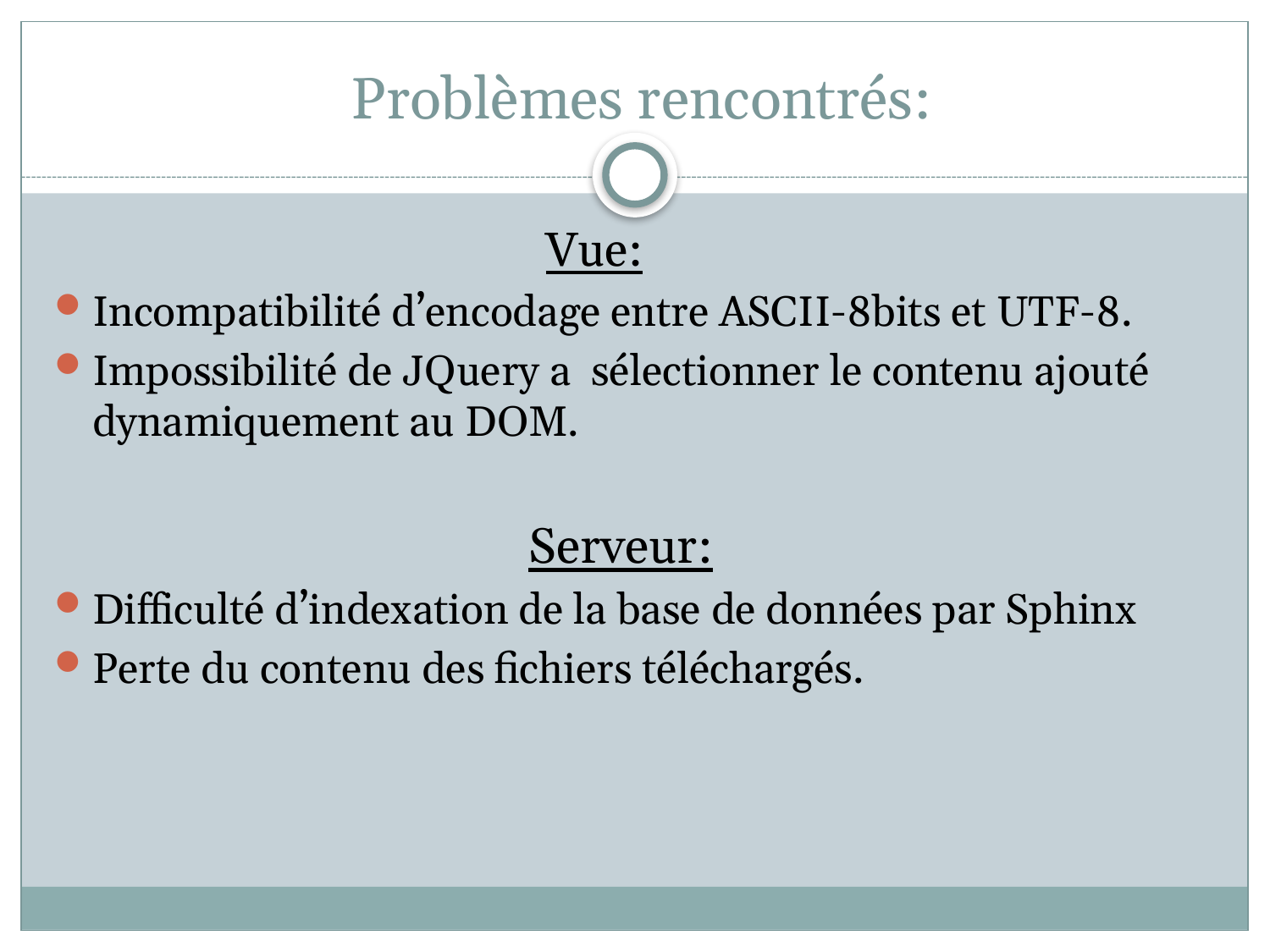

# Problèmes rencontrés:
                                           Vue:
Incompatibilité d’encodage entre ASCII-8bits et UTF-8.
Impossibilité de JQuery a  sélectionner le contenu ajouté dynamiquement au DOM.

                                        Serveur:
Difficulté d’indexation de la base de données par Sphinx
Perte du contenu des fichiers téléchargés.